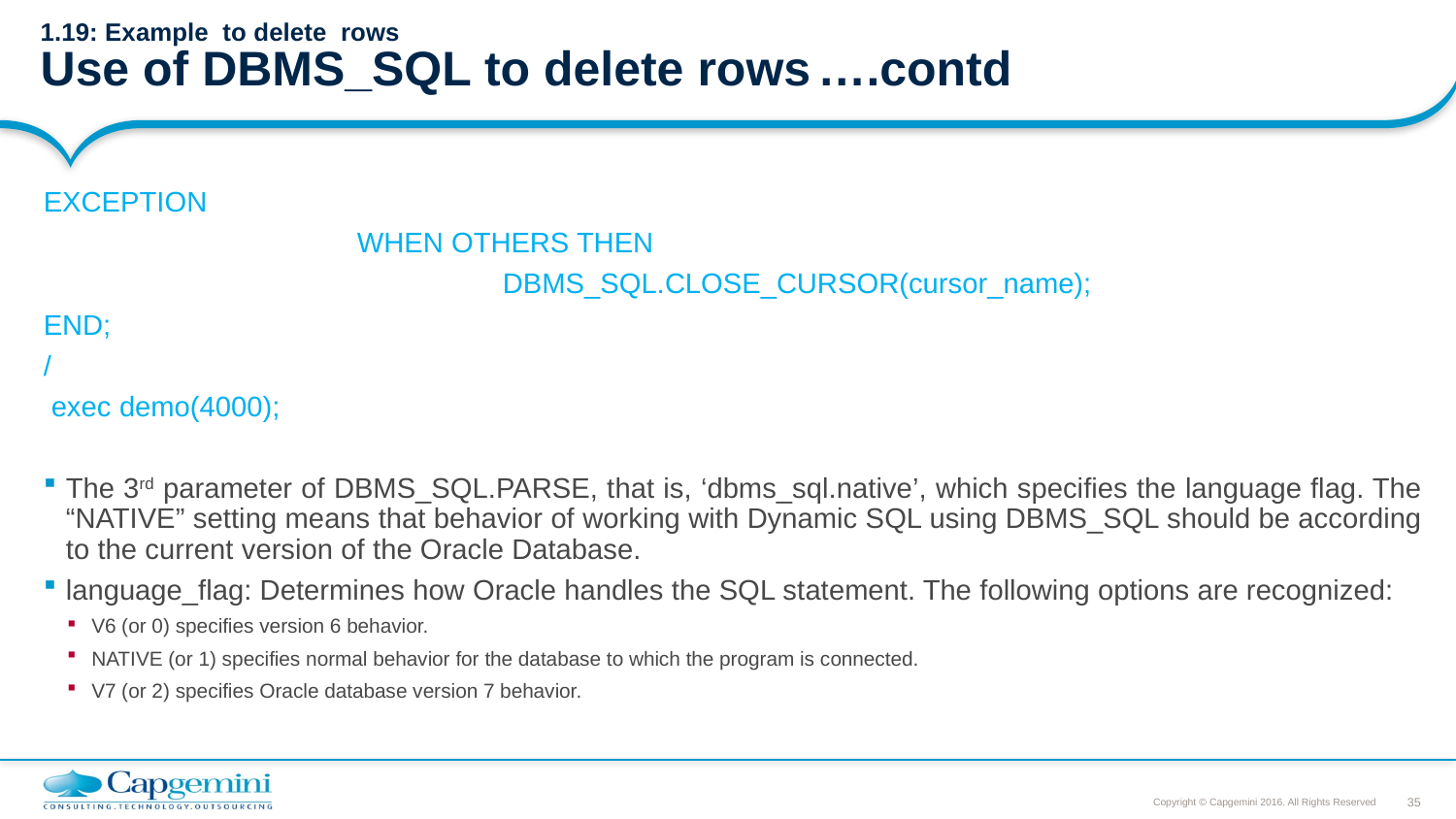

# 1.19: Example  to delete  rows Use of DBMS_SQL to delete rows				….contd

EXCEPTION
			WHEN OTHERS THEN
				DBMS_SQL.CLOSE_CURSOR(cursor_name);
END;
/
 exec demo(4000);

The 3rd parameter of DBMS_SQL.PARSE, that is, ‘dbms_sql.native’, which specifies the language flag. The “NATIVE” setting means that behavior of working with Dynamic SQL using DBMS_SQL should be according to the current version of the Oracle Database.
language_flag: Determines how Oracle handles the SQL statement. The following options are recognized:
V6 (or 0) specifies version 6 behavior.
NATIVE (or 1) specifies normal behavior for the database to which the program is connected.
V7 (or 2) specifies Oracle database version 7 behavior.